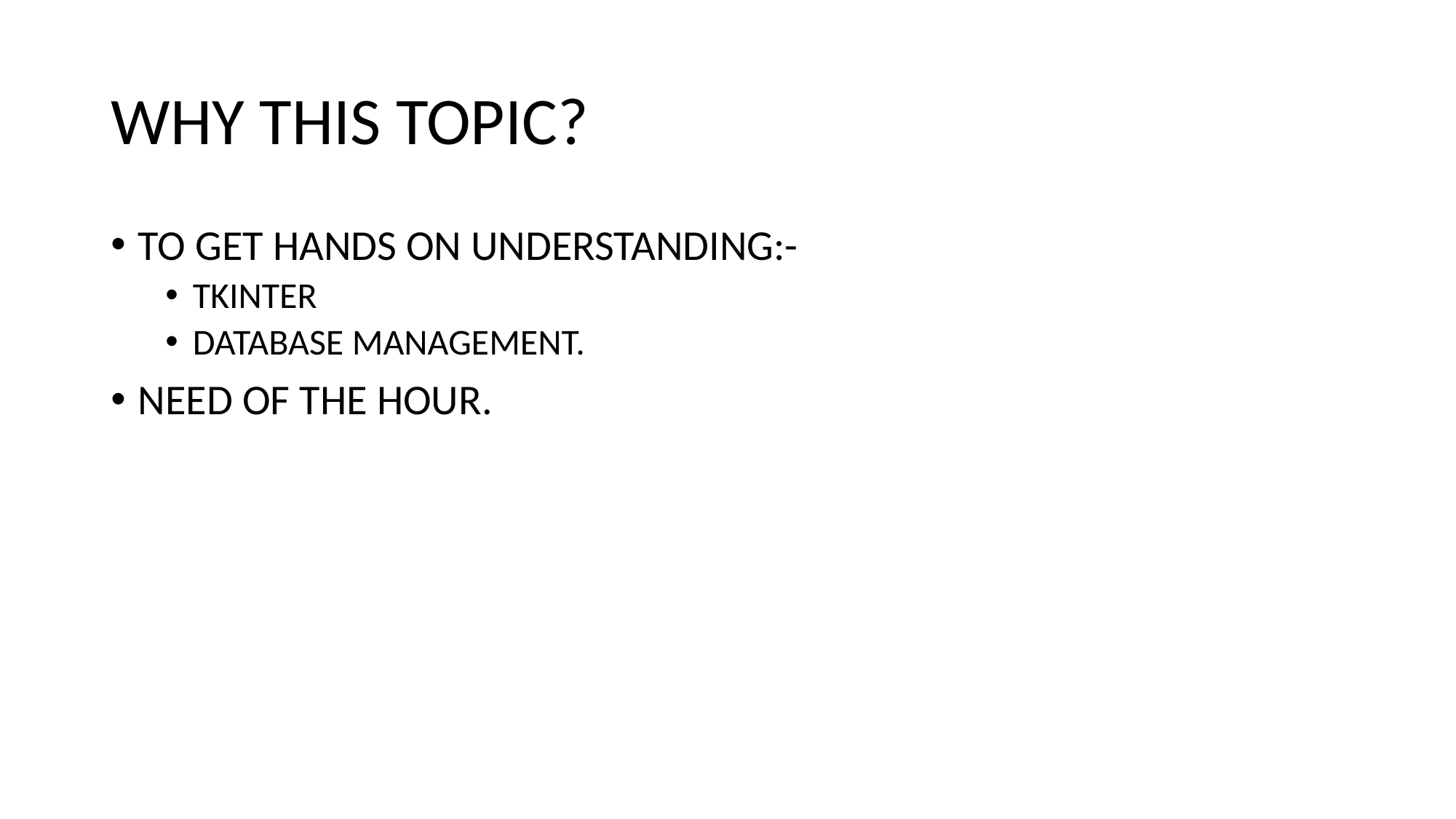

# WHY THIS TOPIC?
TO GET HANDS ON UNDERSTANDING:-
TKINTER
DATABASE MANAGEMENT.
NEED OF THE HOUR.